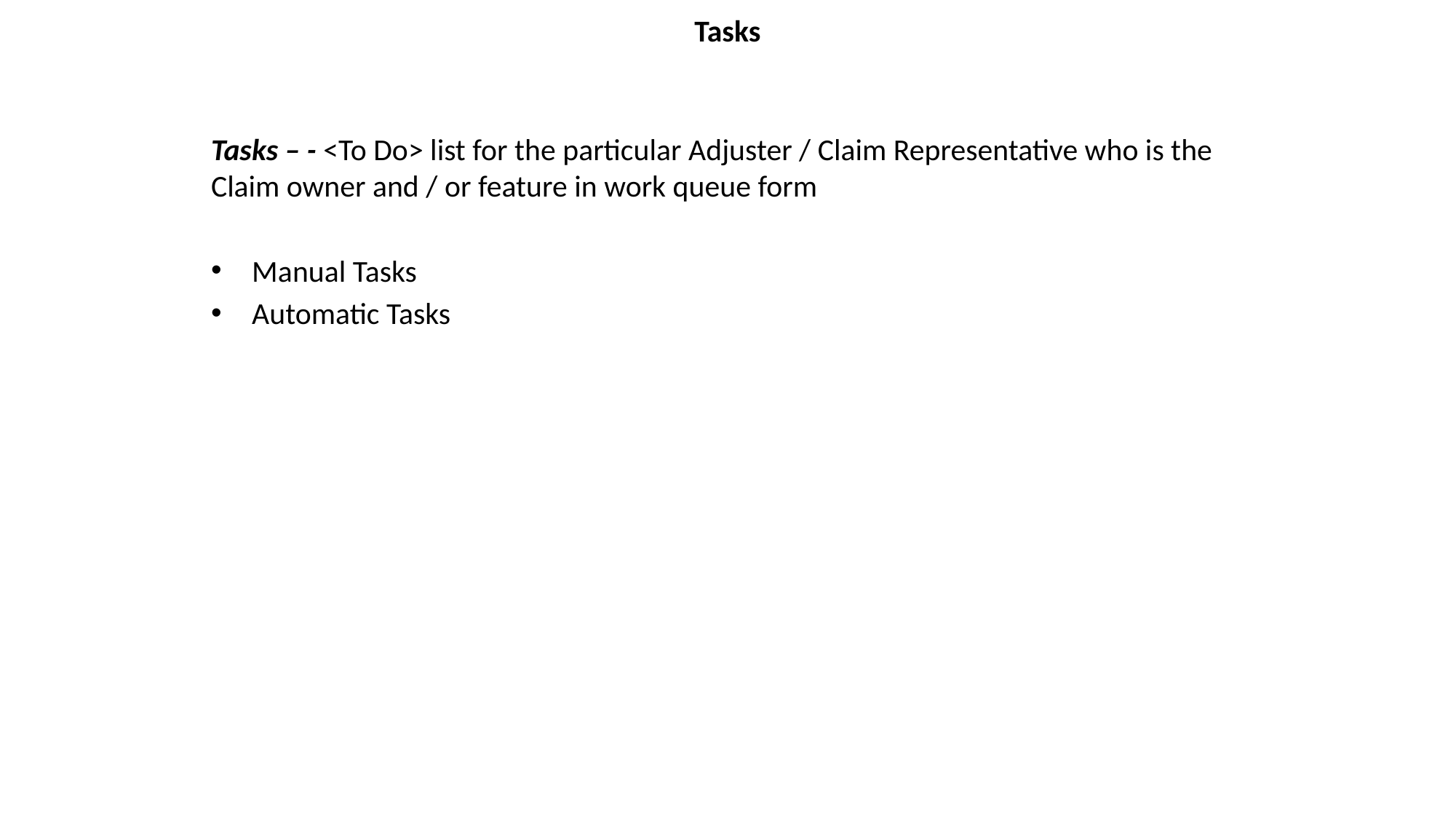

# Tasks

Tasks – - <To Do> list for the particular Adjuster / Claim Representative who is the Claim owner and / or feature in work queue form

Manual Tasks
Automatic Tasks